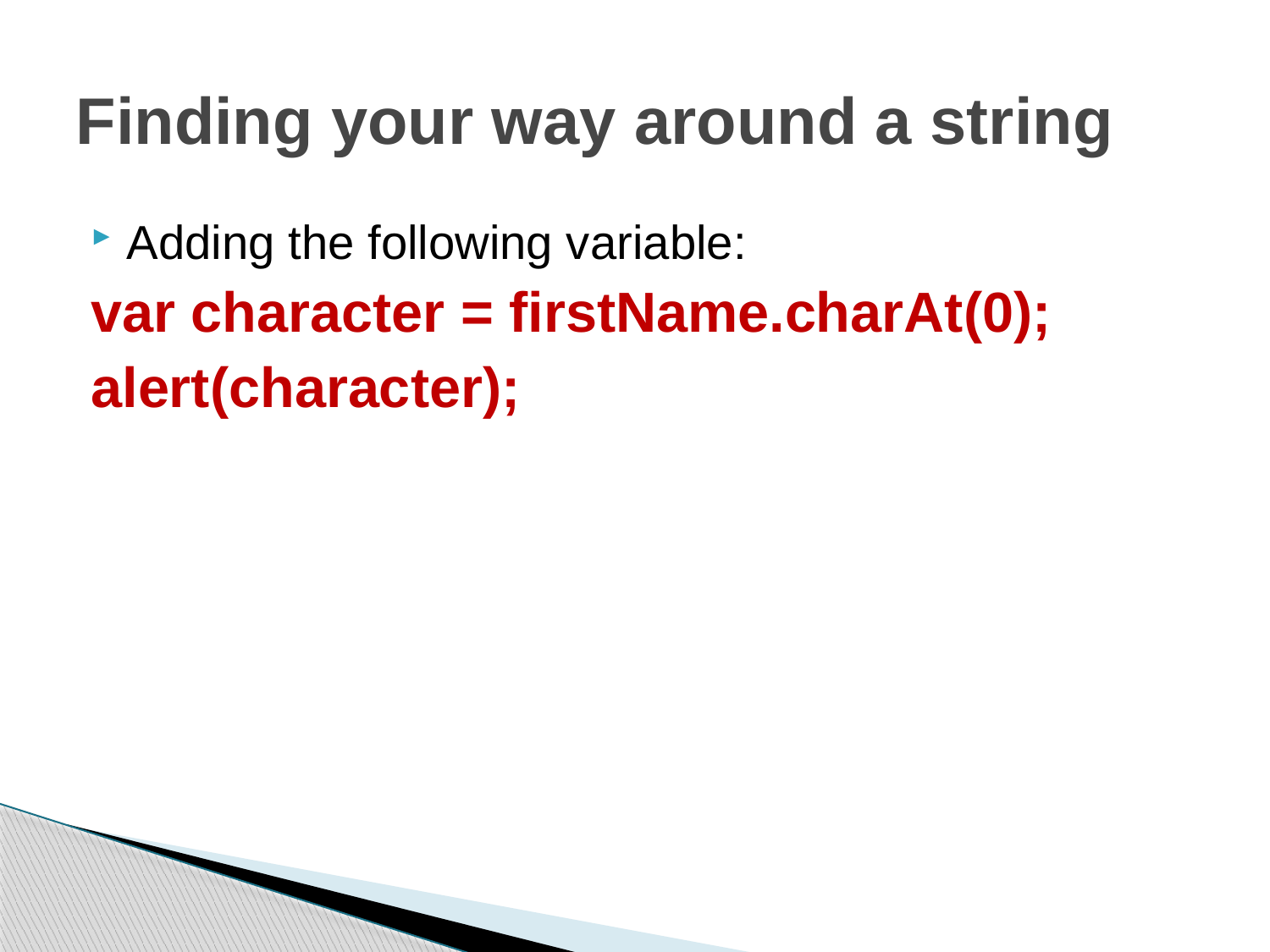

# Finding your way around a string
Adding the following variable:
var character = firstName.charAt(0);
alert(character);